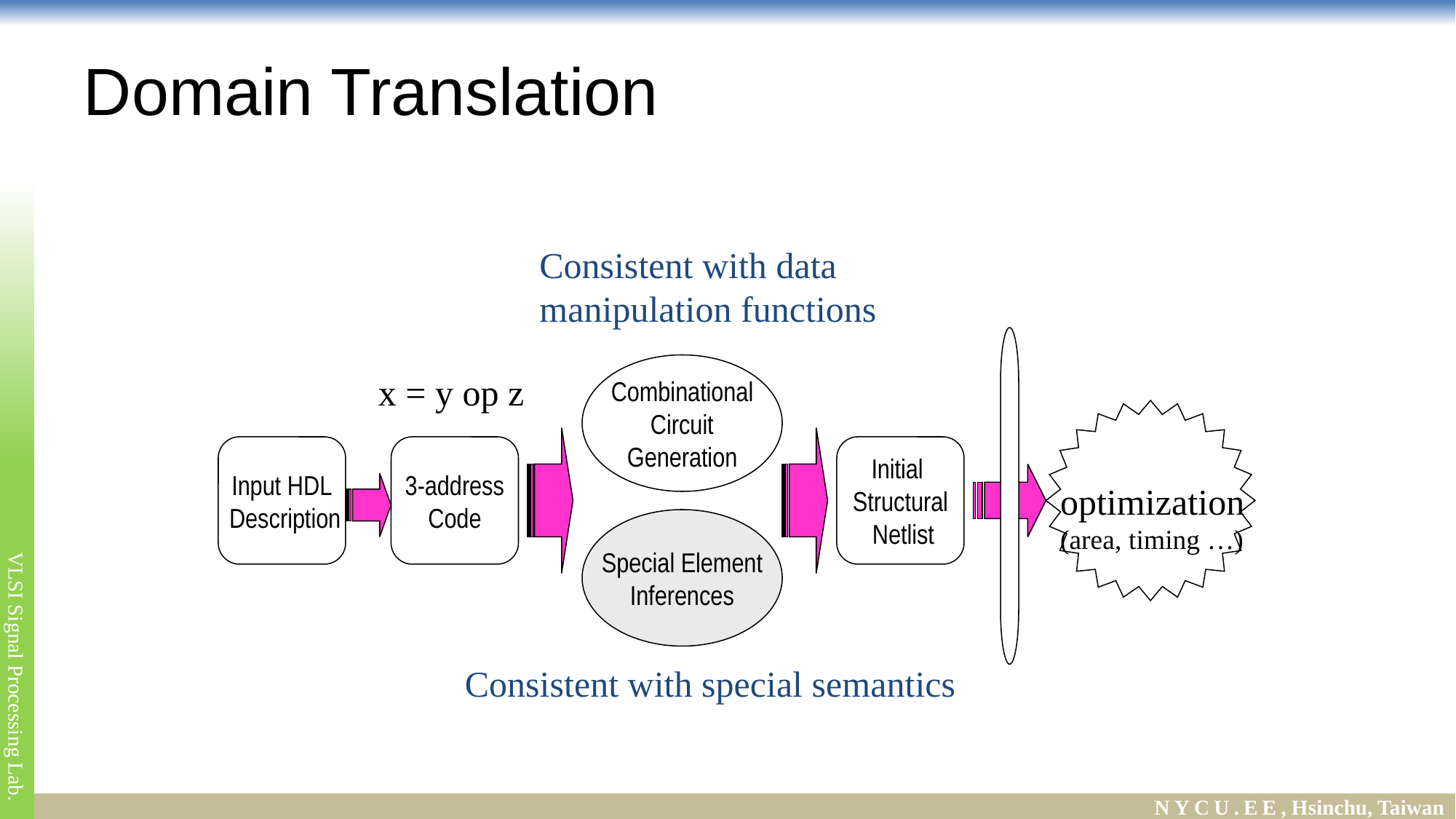

# Domain Translation

Consistent with data
manipulation functions
Combinational
Circuit
Generation
x = y op z

Input HDL
 Description
3-address
Code
Initial
Structural
 Netlist

optimization
(area, timing …)

Special Element
Inferences
Consistent with special semantics